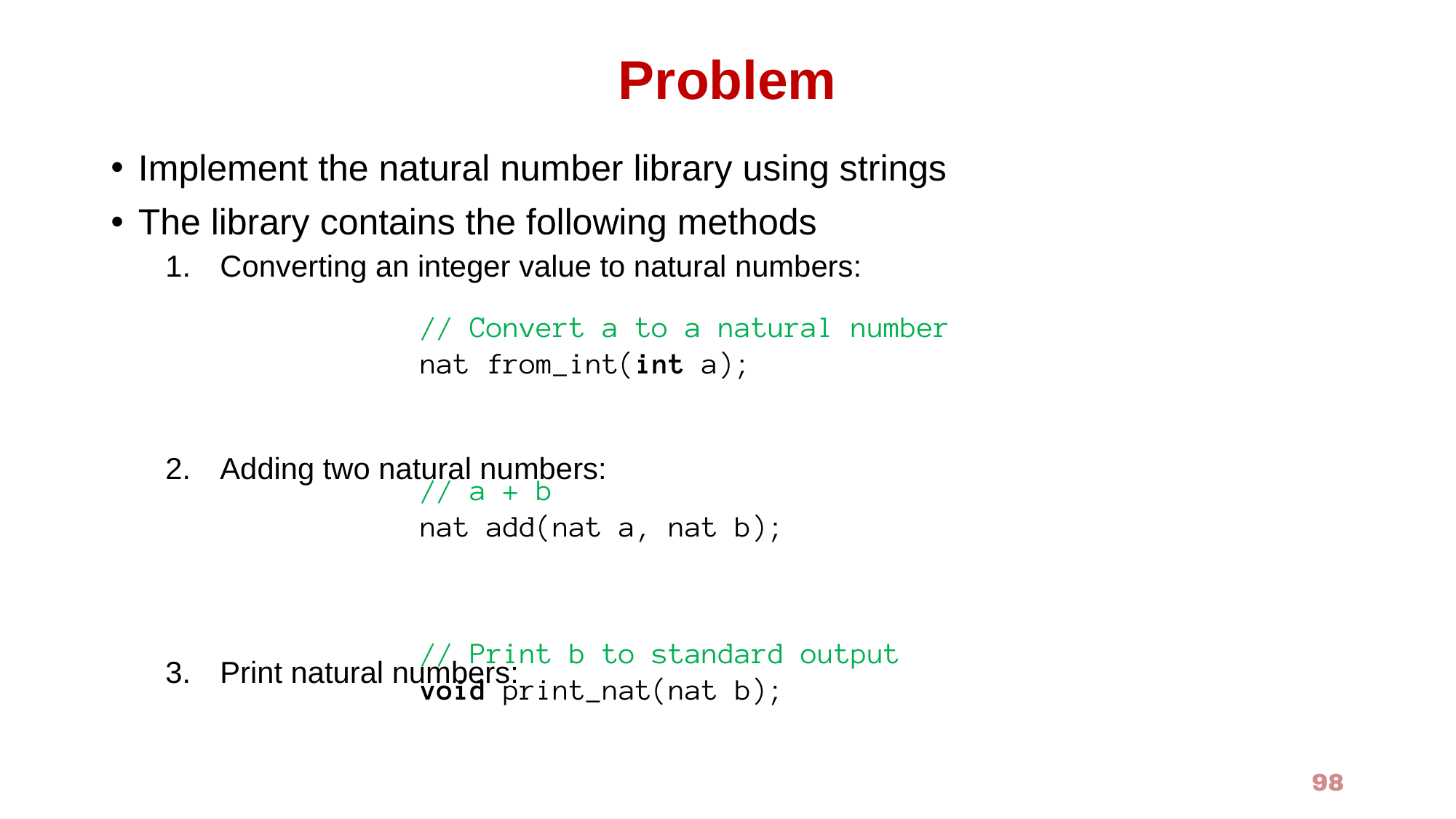

# Problem
Implement the natural number library using strings
The library contains the following methods
Converting an integer value to natural numbers:

Adding two natural numbers:

Print natural numbers:

// Convert a to a natural number
nat from_int(int a);
// a + b
nat add(nat a, nat b);
// Print b to standard output
void print_nat(nat b);
98